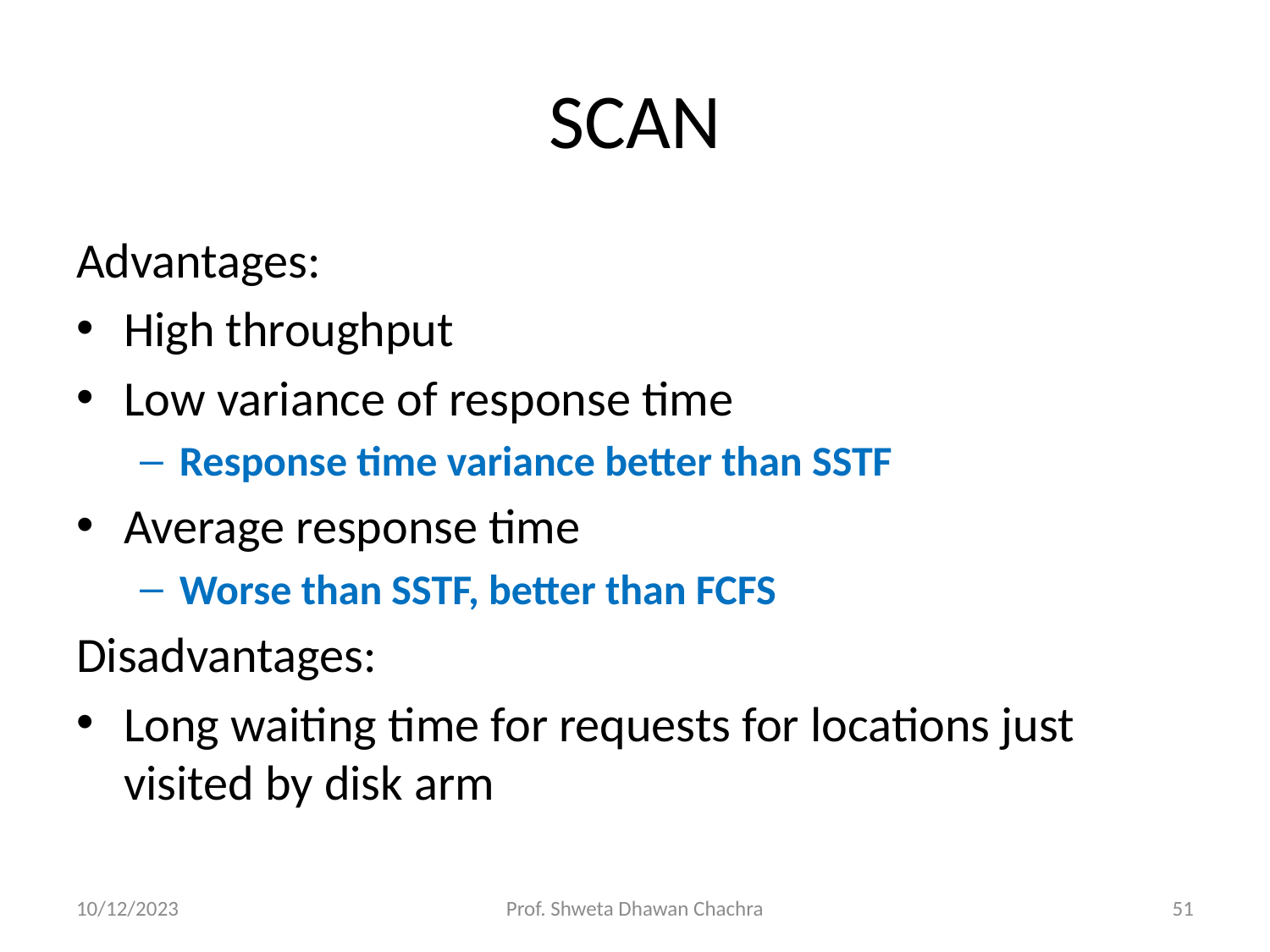

# SCAN
Advantages:
High throughput
Low variance of response time
Response time variance better than SSTF
Average response time
Worse than SSTF, better than FCFS
Disadvantages:
Long waiting time for requests for locations just visited by disk arm

10/12/2023
Prof. Shweta Dhawan Chachra
51